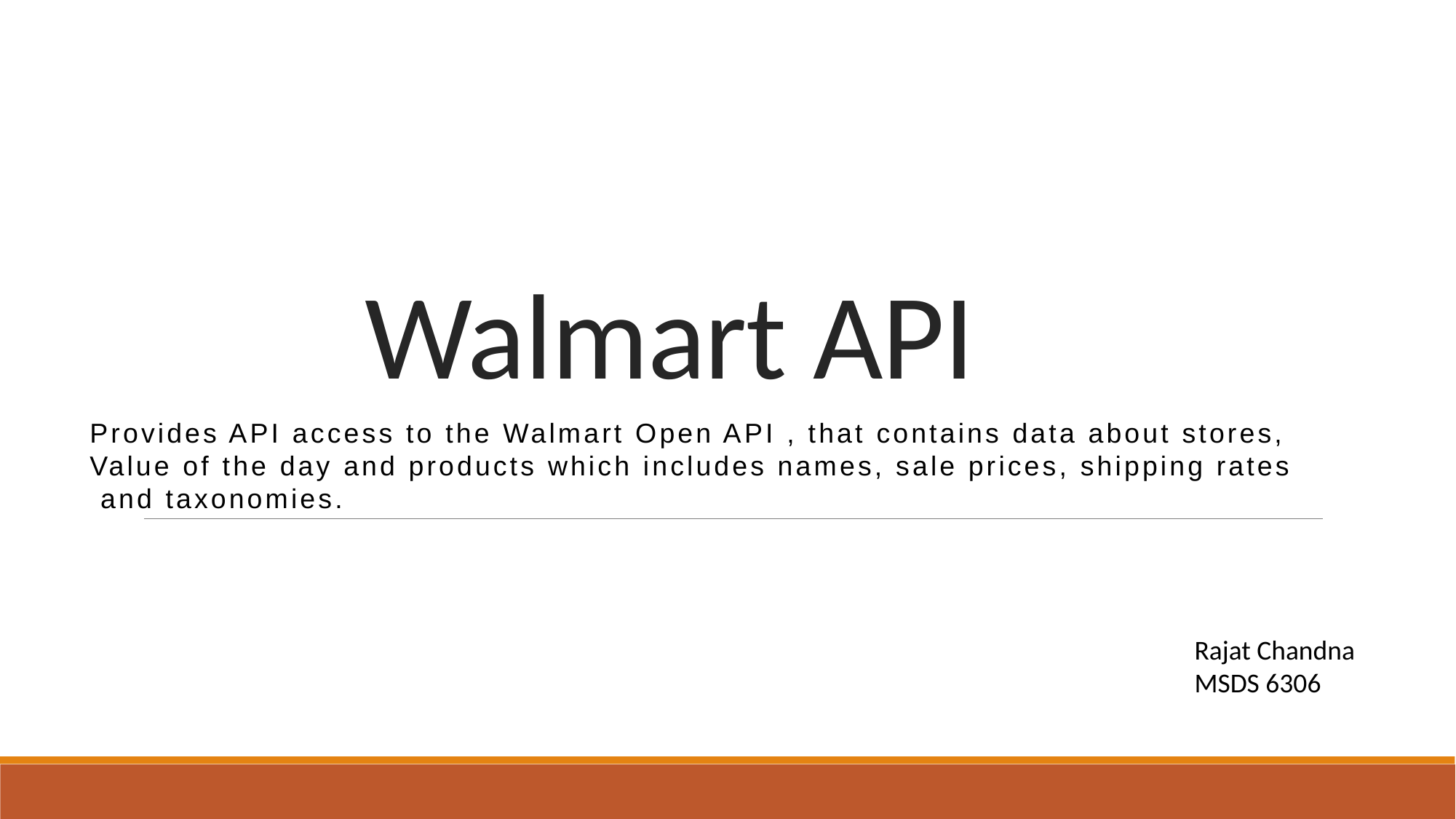

# Walmart API
Provides API access to the Walmart Open API , that contains data about stores,
Value of the day and products which includes names, sale prices, shipping rates
 and taxonomies.
	Rajat Chandna
	MSDS 6306